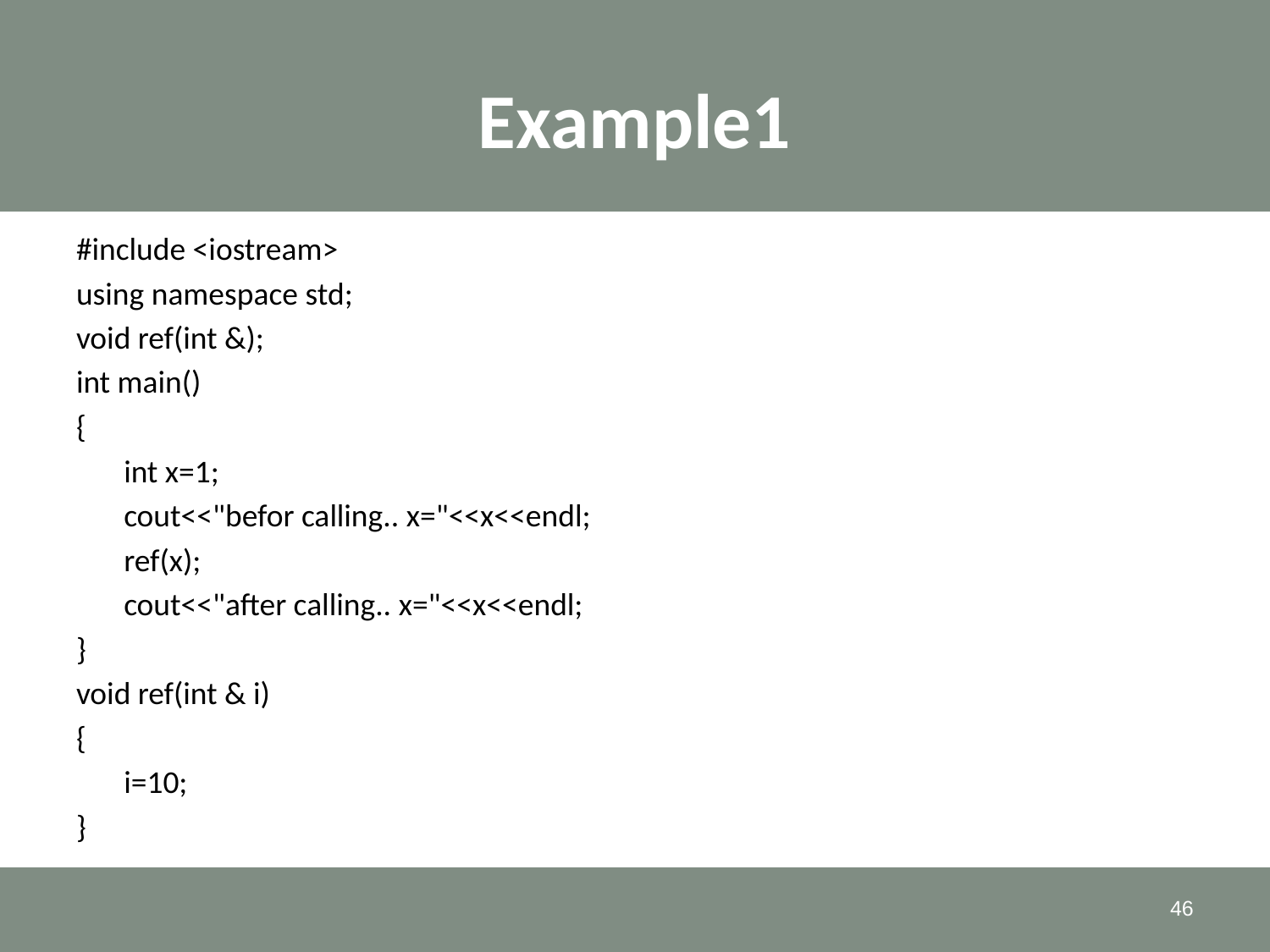

# Example1
#include <iostream>
using namespace std;
void ref(int &);
int main()
{
	int x=1;
	cout<<"befor calling.. x="<<x<<endl;
	ref(x);
	cout<<"after calling.. x="<<x<<endl;
}
void ref(int & i)
{
	i=10;
}
46